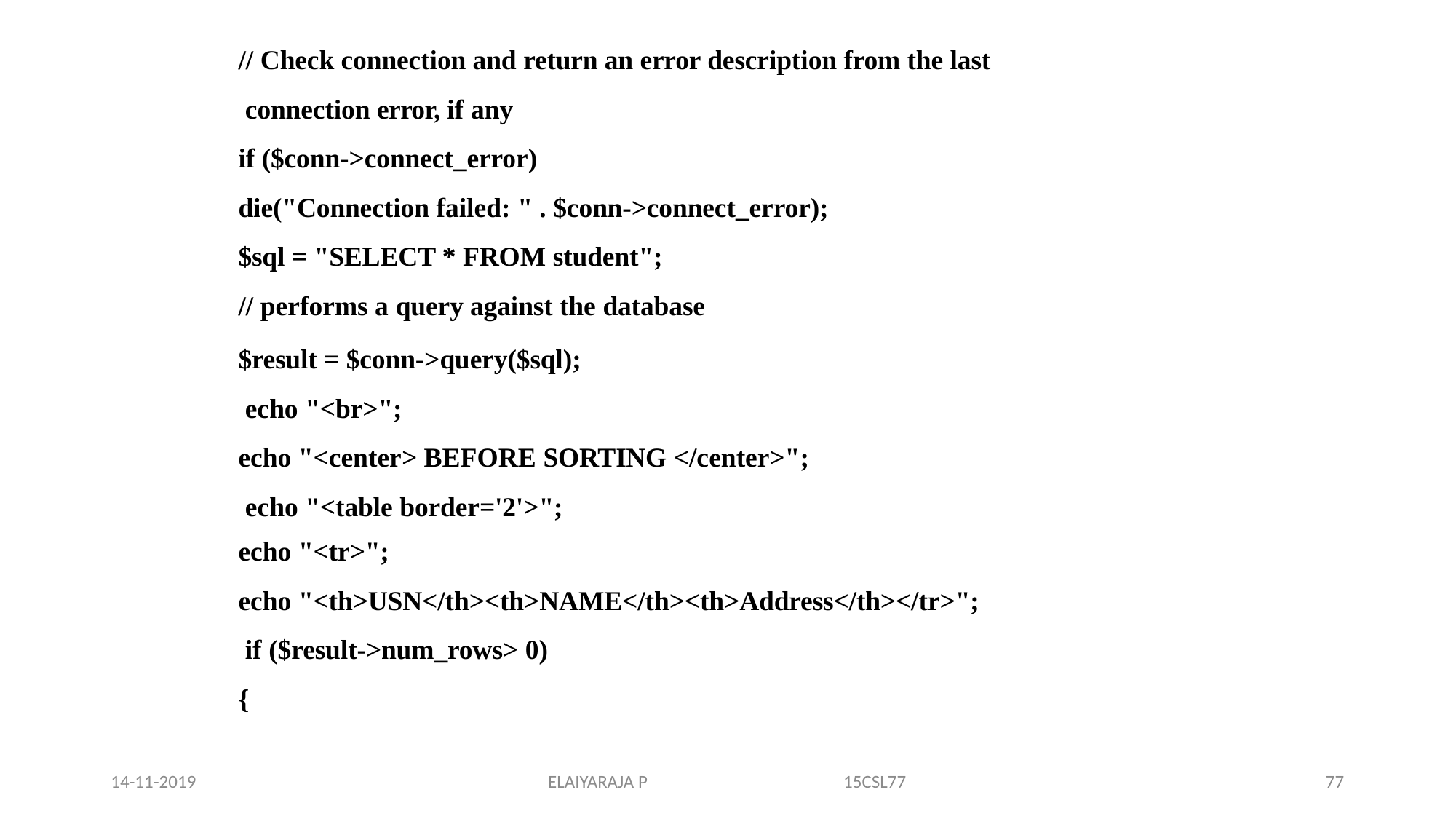

// Check connection and return an error description from the last  connection error, if any
if ($conn->connect_error)
die("Connection failed: " . $conn->connect_error);
$sql = "SELECT * FROM student";
// performs a query against the database
$result = $conn->query($sql);  echo "<br>";
echo "<center> BEFORE SORTING </center>";  echo "<table border='2'>";
echo "<tr>";
echo "<th>USN</th><th>NAME</th><th>Address</th></tr>";  if ($result->num_rows> 0)
{
14-11-2019
ELAIYARAJA P                                               15CSL77
77